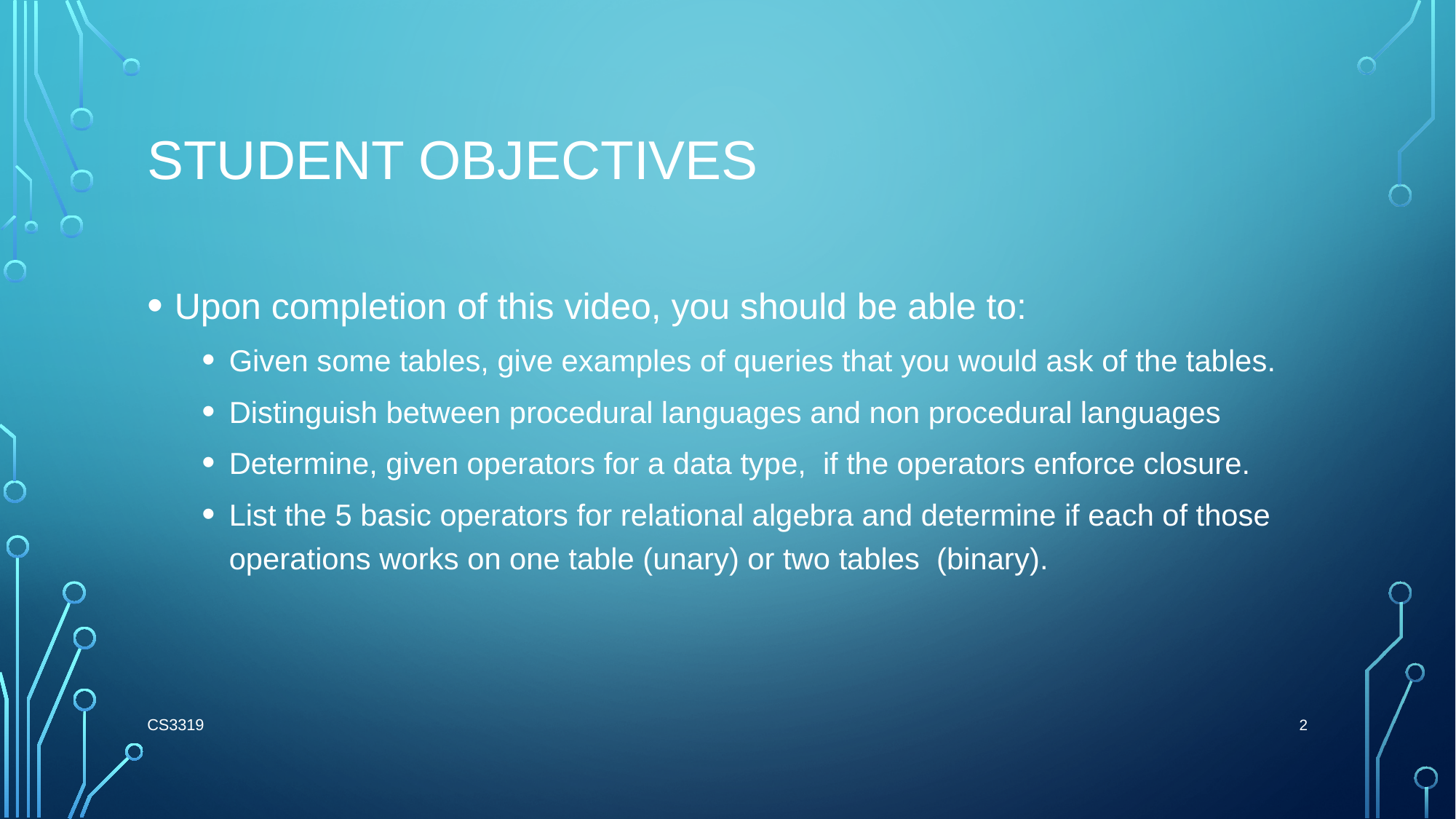

# Student Objectives
Upon completion of this video, you should be able to:
Given some tables, give examples of queries that you would ask of the tables.
Distinguish between procedural languages and non procedural languages
Determine, given operators for a data type,  if the operators enforce closure.
List the 5 basic operators for relational algebra and determine if each of those operations works on one table (unary) or two tables  (binary).

2
CS3319